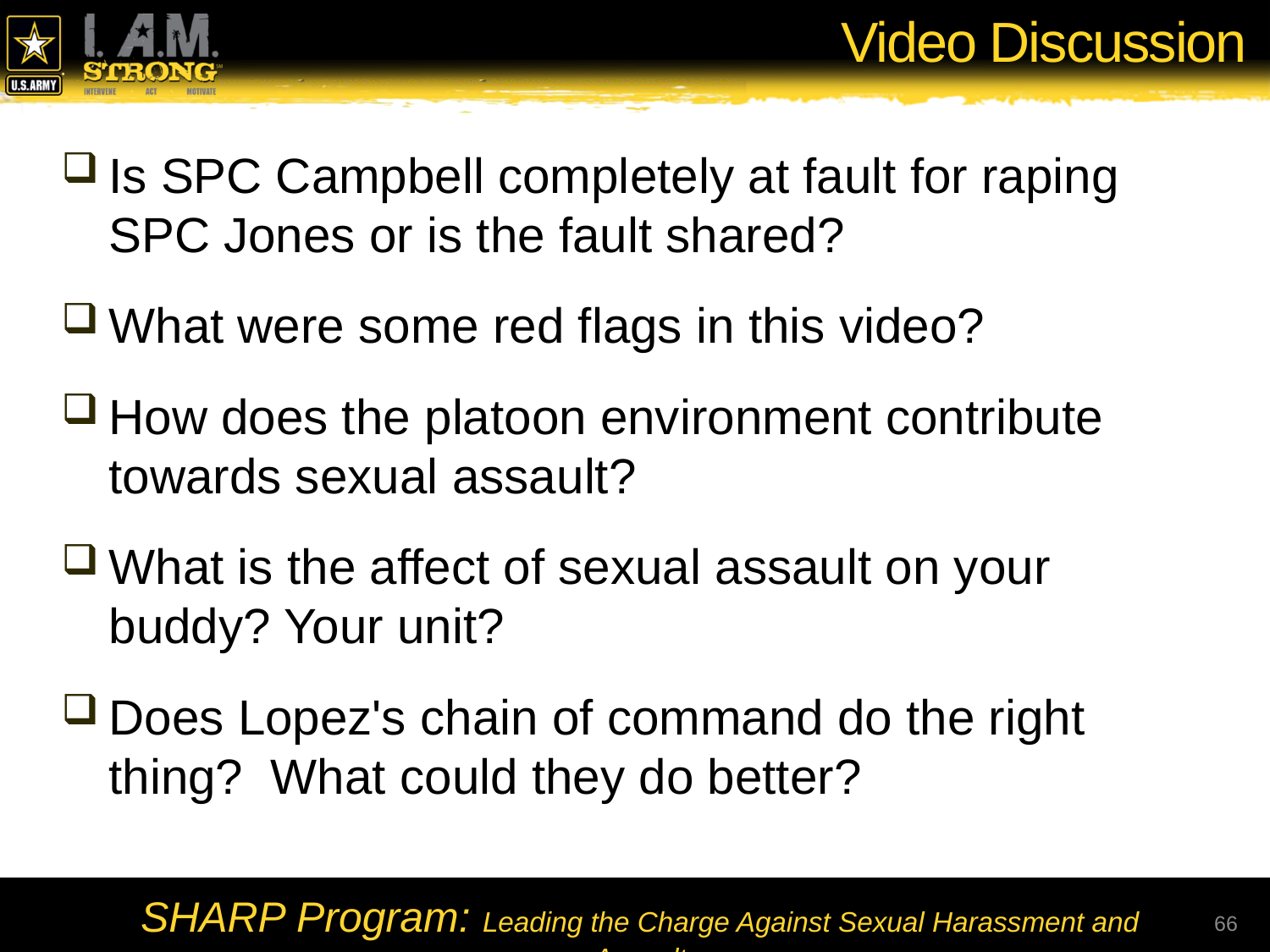

# Video Discussion
Is SPC Campbell completely at fault for raping SPC Jones or is the fault shared?
What were some red flags in this video?
How does the platoon environment contribute towards sexual assault?
What is the affect of sexual assault on your buddy? Your unit?
Does Lopez's chain of command do the right thing?  What could they do better?